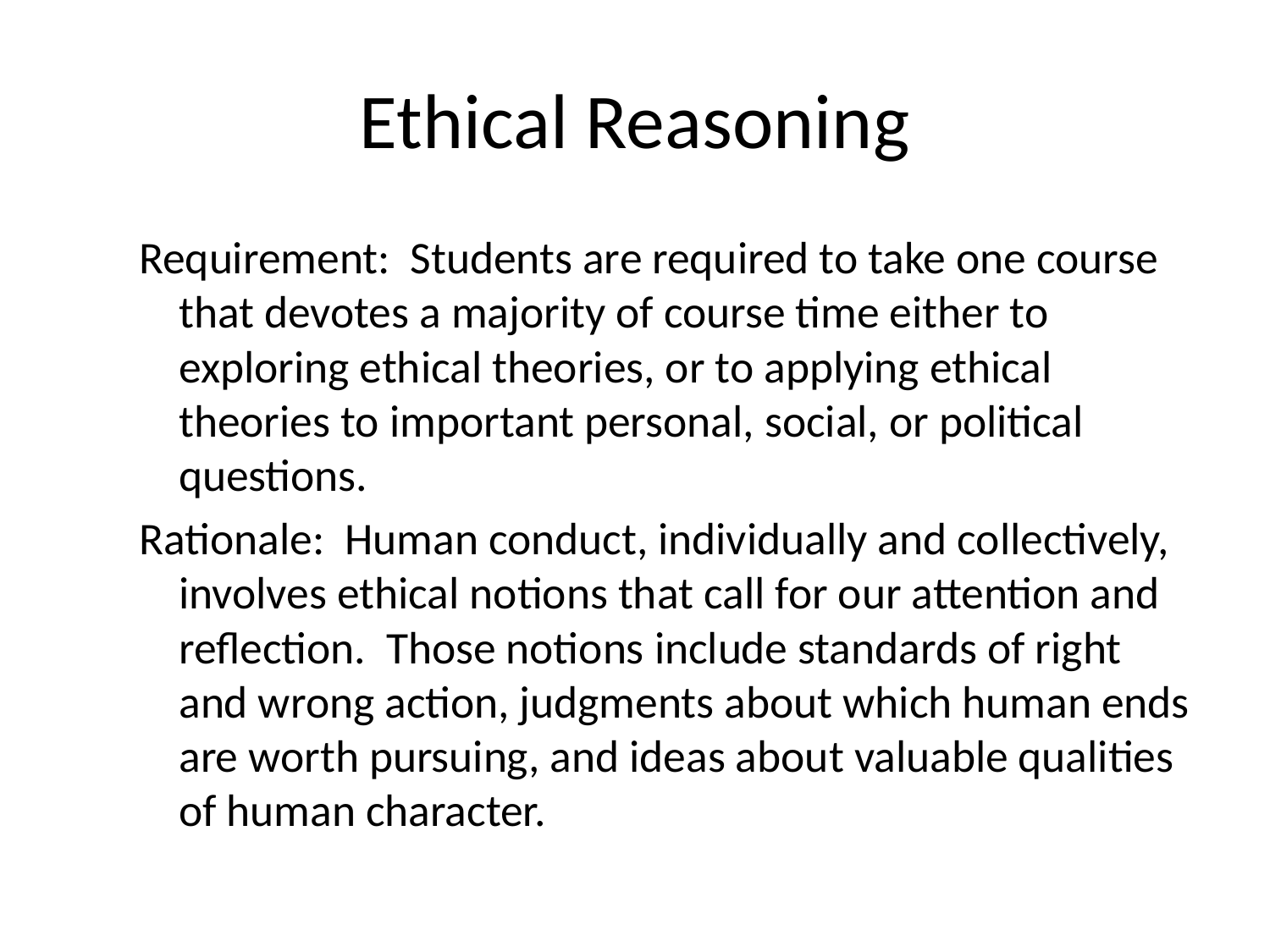

# Ethical Reasoning
Requirement:  Students are required to take one course that devotes a majority of course time either to exploring ethical theories, or to applying ethical theories to important personal, social, or political questions.
Rationale:  Human conduct, individually and collectively, involves ethical notions that call for our attention and reflection.  Those notions include standards of right and wrong action, judgments about which human ends are worth pursuing, and ideas about valuable qualities of human character.